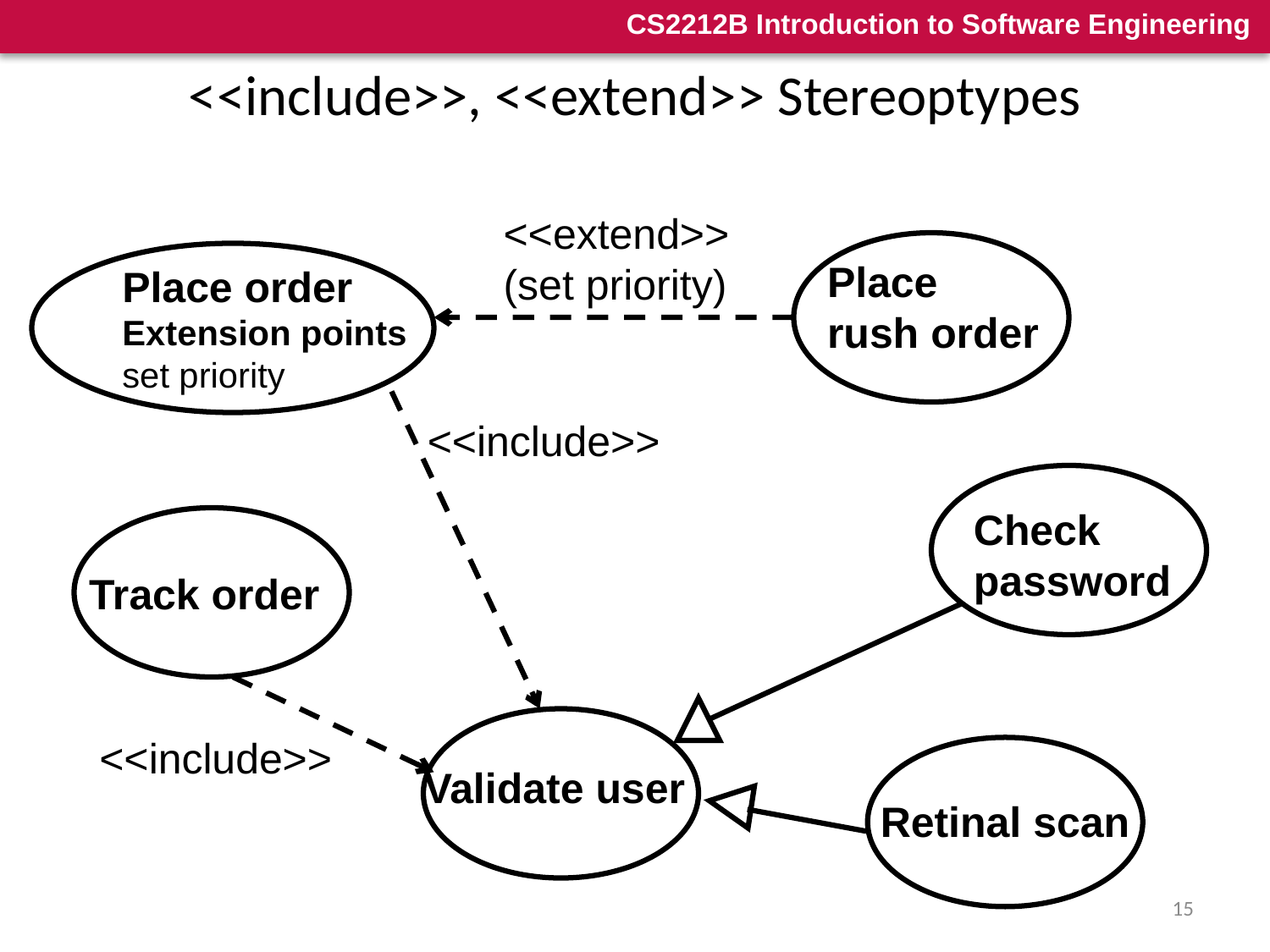

# <<include>>, <<extend>> Stereoptypes
<<extend>>
(set priority)

Place
rush order
Place order
Extension points
set priority

<<include>>

Check
password

Track order

<<include>>

Validate user

Retinal scan

15